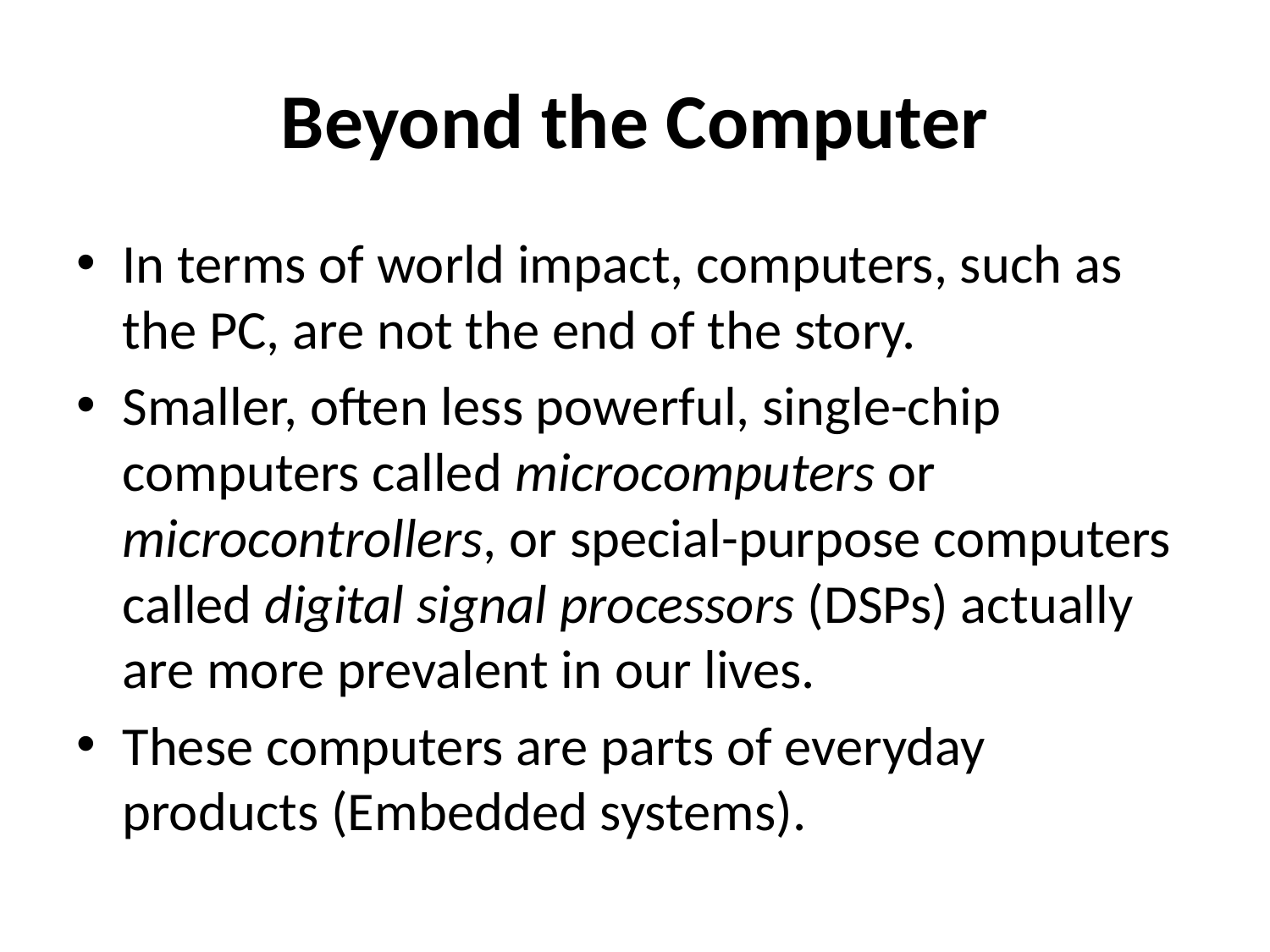

# Beyond the Computer
In terms of world impact, computers, such as the PC, are not the end of the story.
Smaller, often less powerful, single-chip computers called microcomputers or microcontrollers, or special-purpose computers called digital signal processors (DSPs) actually are more prevalent in our lives.
These computers are parts of everyday products (Embedded systems).